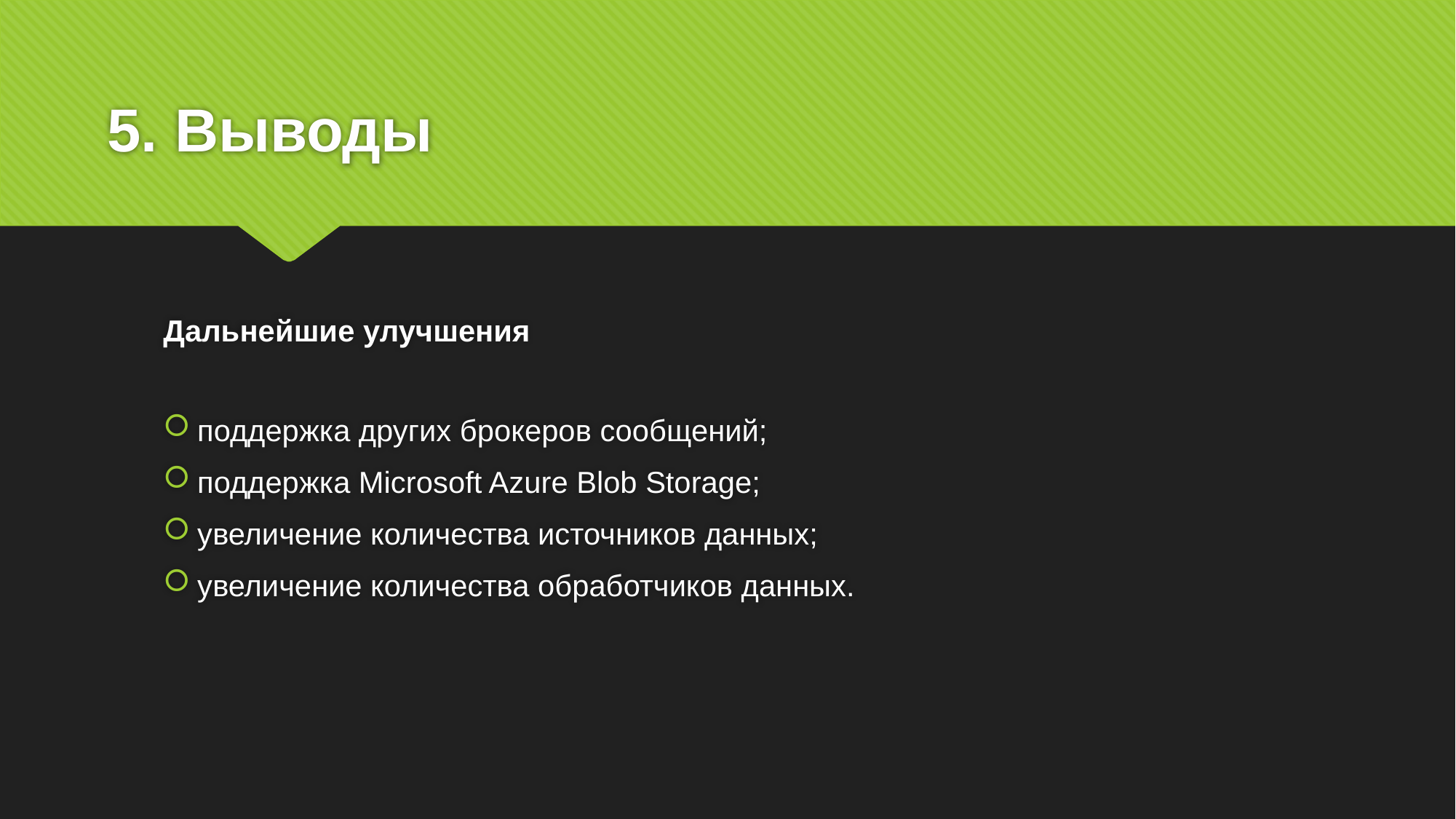

# 5. Выводы
Дальнейшие улучшения

поддержка других брокеров сообщений;
поддержка Microsoft Azure Blob Storage;
увеличение количества источников данных;
увеличение количества обработчиков данных.